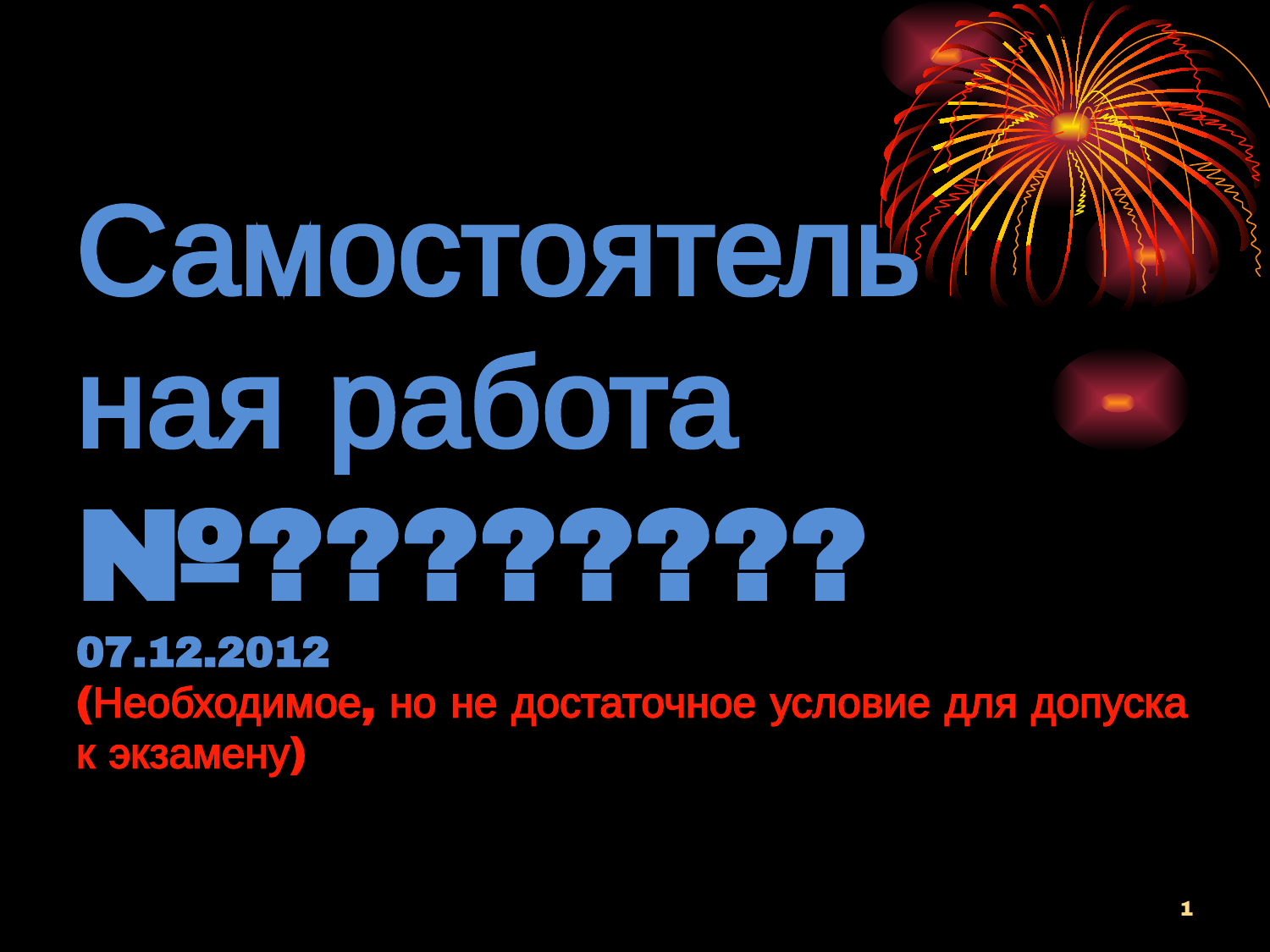

Самостоятель
ная работа
№????????
07.12.2012
(Необходимое, но не достаточное условие для допуска к экзамену)
1